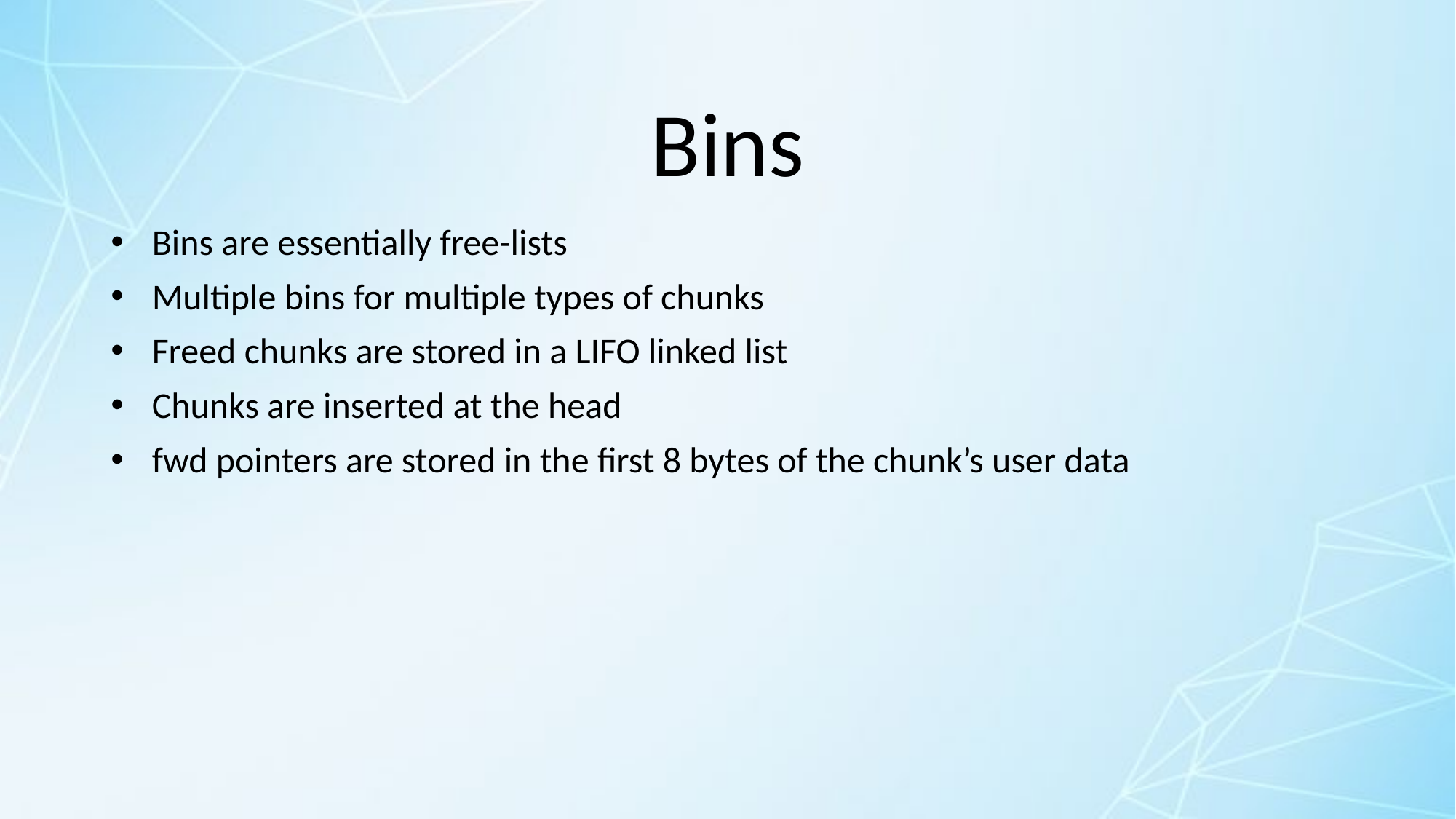

Bins
Bins are essentially free-lists
Multiple bins for multiple types of chunks
Freed chunks are stored in a LIFO linked list
Chunks are inserted at the head
fwd pointers are stored in the first 8 bytes of the chunk’s user data